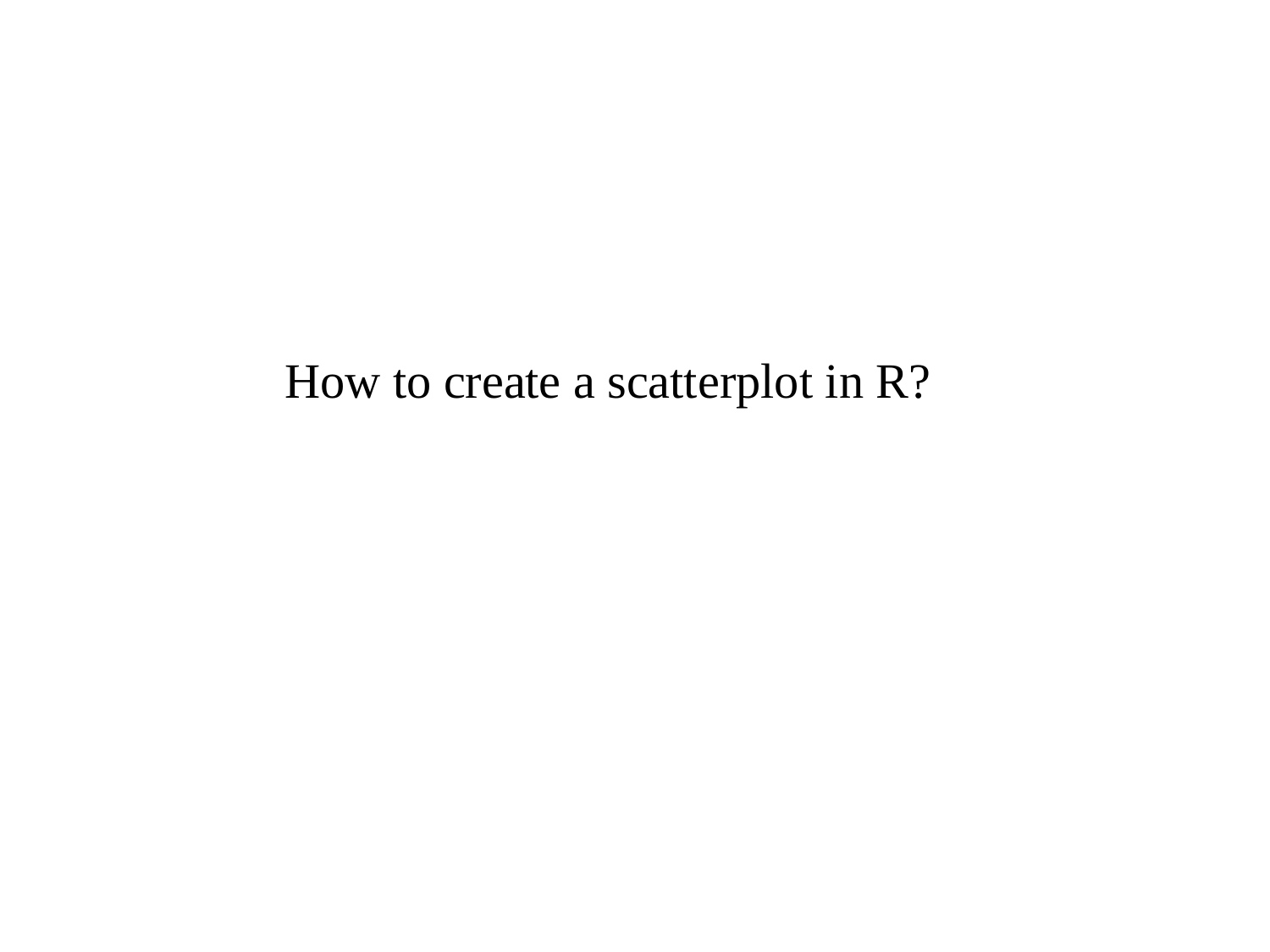

# How to create a scatterplot in R?